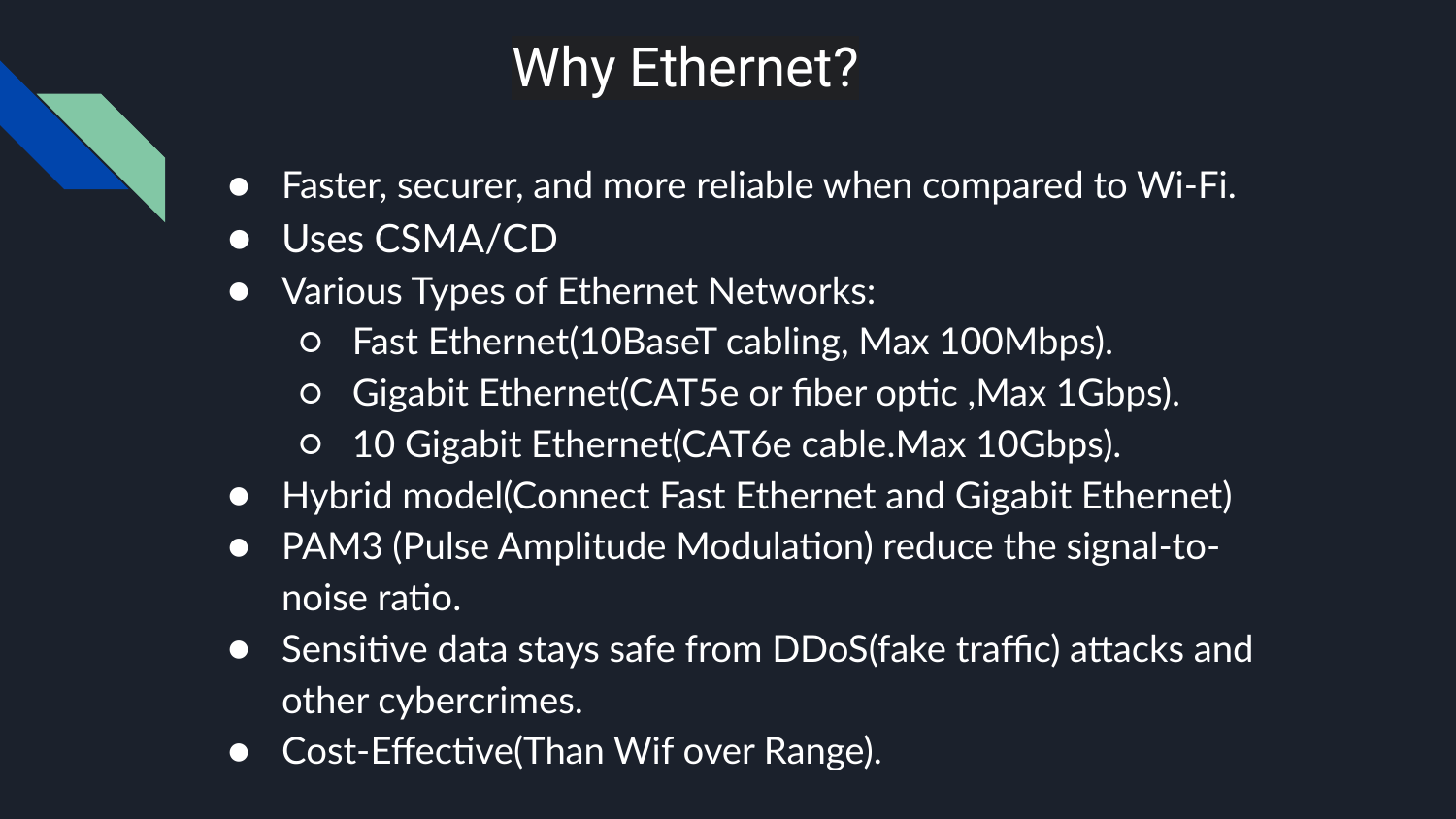

# Why Ethernet?

Faster, securer, and more reliable when compared to Wi-Fi.
Uses CSMA/CD
Various Types of Ethernet Networks:
Fast Ethernet(10BaseT cabling, Max 100Mbps).
Gigabit Ethernet(CAT5e or fiber optic ,Max 1Gbps).
10 Gigabit Ethernet(CAT6e cable.Max 10Gbps).
Hybrid model(Connect Fast Ethernet and Gigabit Ethernet)
PAM3 (Pulse Amplitude Modulation) reduce the signal-to-noise ratio.
Sensitive data stays safe from DDoS(fake traffic) attacks and other cybercrimes.
Cost-Effective(Than Wif over Range).